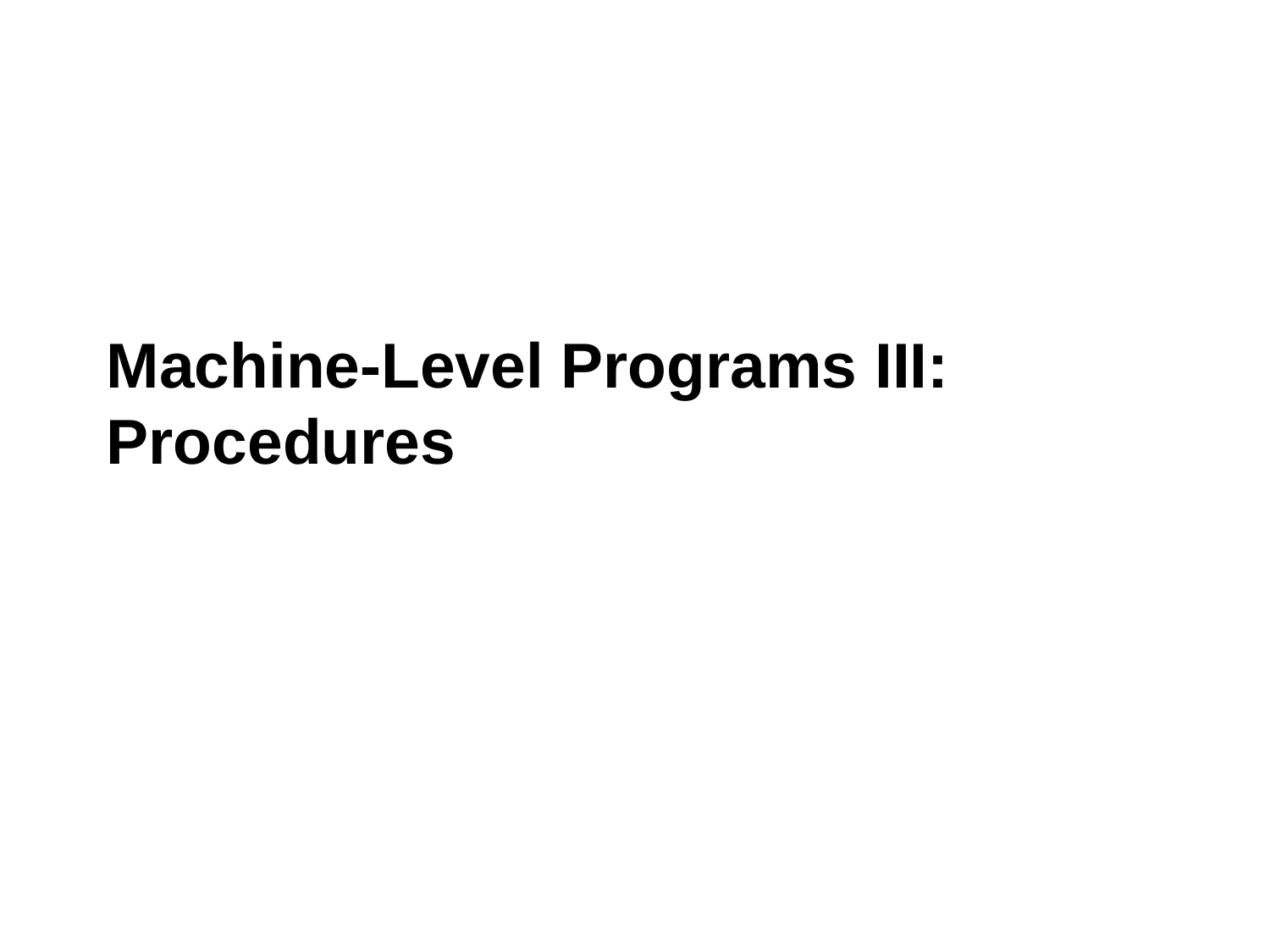

Carnegie Mellon
# Machine-Level Programs III: Procedures